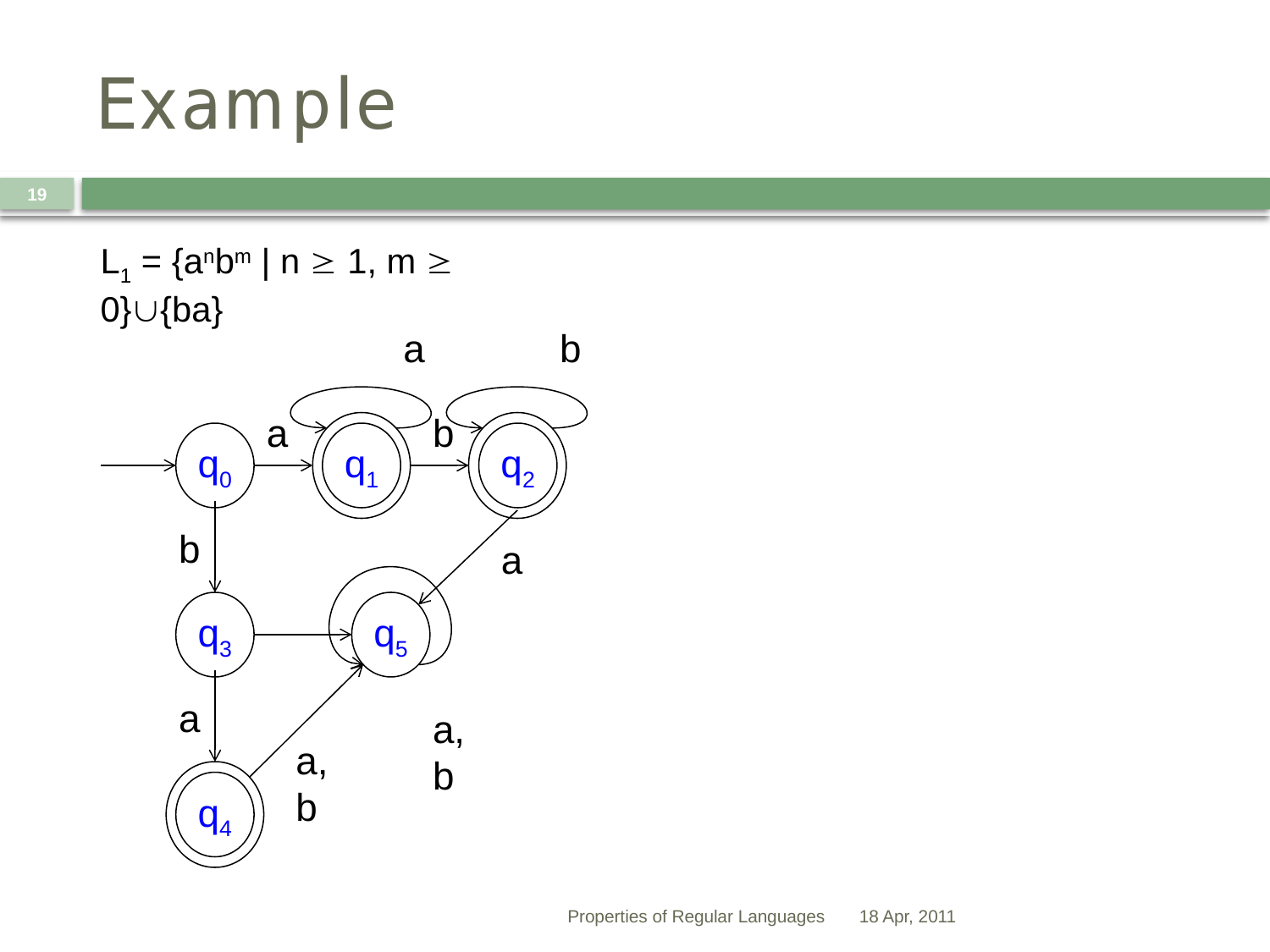

# Example
19
L1 = {anbm | n ≥ 1, m ≥ 0}∪{ba}
a
b
a
b

q0
q1
q2
b
a
q3
q5
a
a, b
a, b

q4
Properties of Regular Languages
18 Apr, 2011